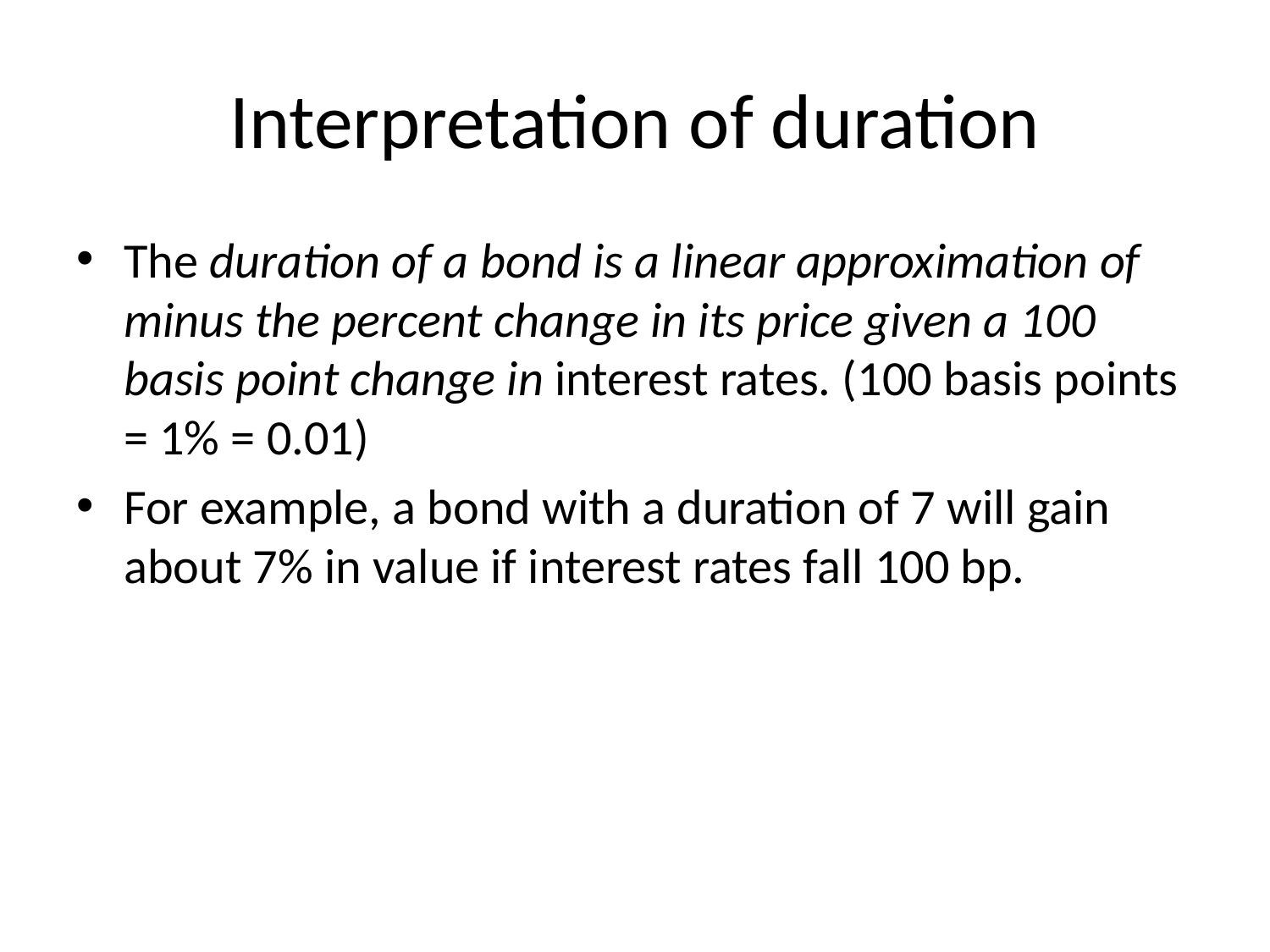

# Interpretation of duration
The duration of a bond is a linear approximation of minus the percent change in its price given a 100 basis point change in interest rates. (100 basis points = 1% = 0.01)
For example, a bond with a duration of 7 will gain about 7% in value if interest rates fall 100 bp.